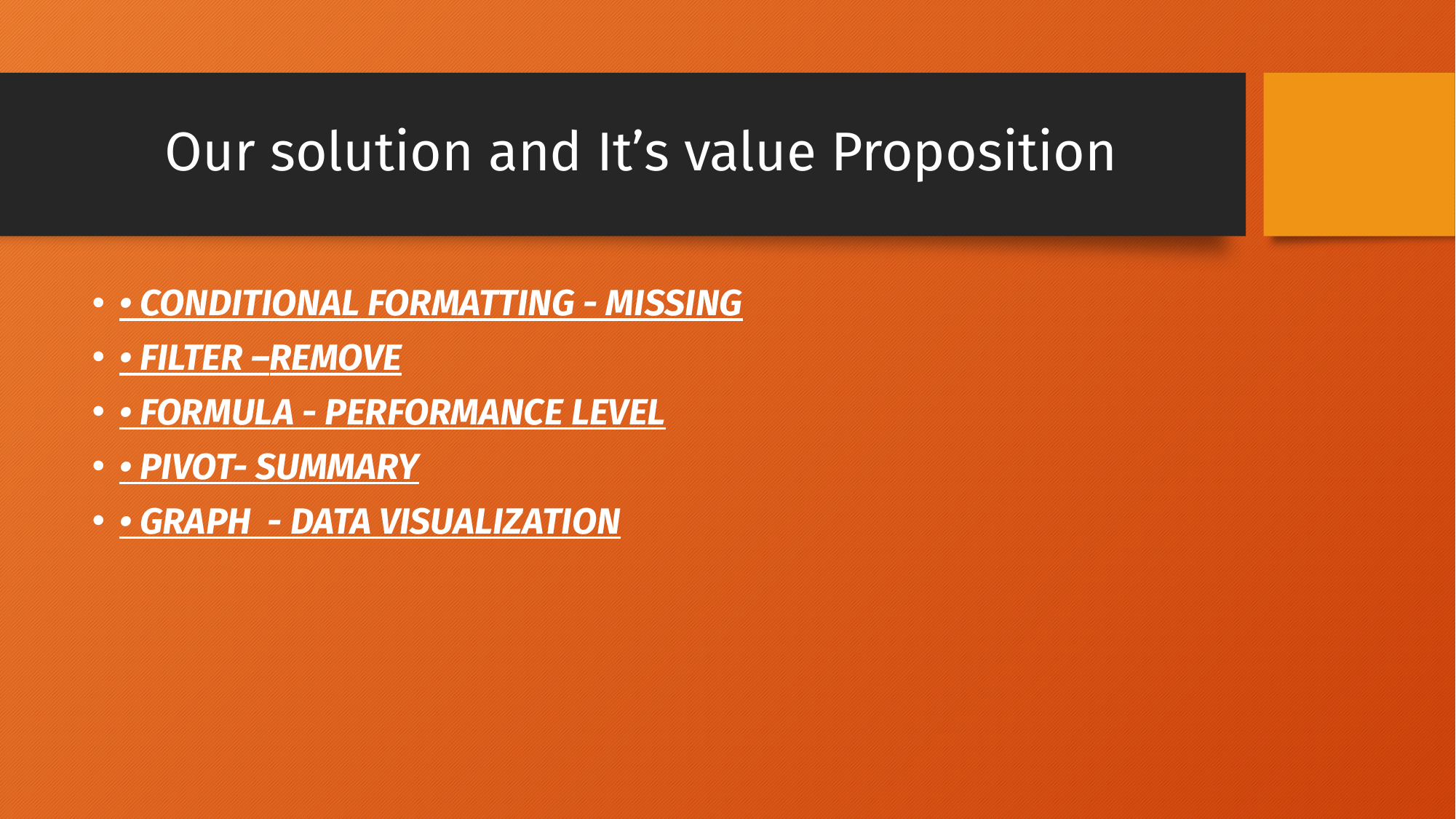

# Our solution and It’s value Proposition
• CONDITIONAL FORMATTING - MISSING
• FILTER –REMOVE
• FORMULA - PERFORMANCE LEVEL
• PIVOT- SUMMARY
• GRAPH  - DATA VISUALIZATION